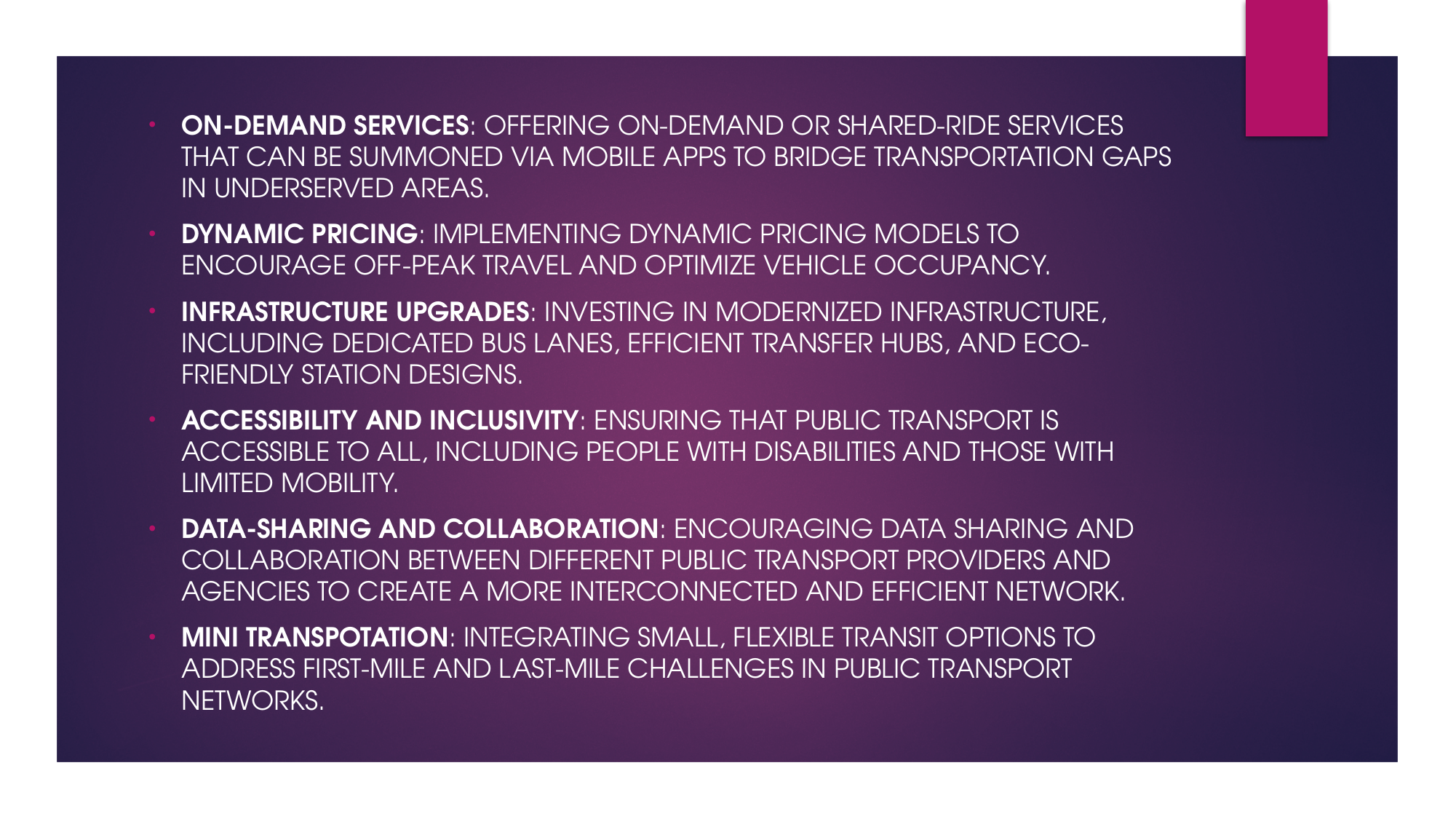

On-Demand Services: Offering on-demand or shared-ride services that can be summoned via mobile apps to bridge transportation gaps in underserved areas.
Dynamic Pricing: Implementing dynamic pricing models to encourage off-peak travel and optimize vehicle occupancy.
Infrastructure Upgrades: Investing in modernized infrastructure, including dedicated bus lanes, efficient transfer hubs, and eco-friendly station designs.
Accessibility and Inclusivity: Ensuring that public transport is accessible to all, including people with disabilities and those with limited mobility.
Data-Sharing and Collaboration: Encouraging data sharing and collaboration between different public transport providers and agencies to create a more interconnected and efficient network.
Mini transpotation: Integrating small, flexible transit options to address first-mile and last-mile challenges in public transport networks.